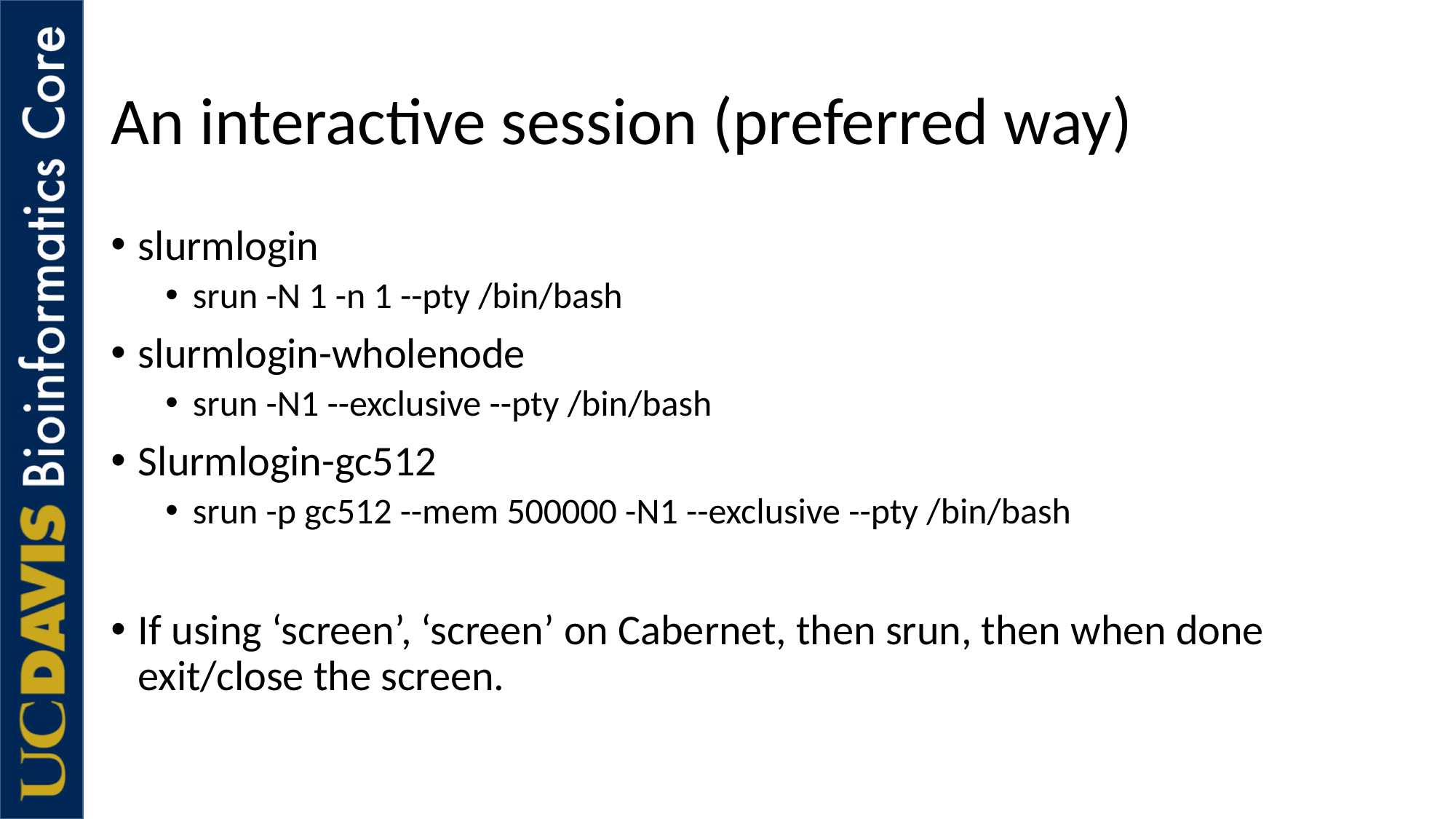

# An interactive session (preferred way)
slurmlogin
srun -N 1 -n 1 --pty /bin/bash
slurmlogin-wholenode
srun -N1 --exclusive --pty /bin/bash
Slurmlogin-gc512
srun -p gc512 --mem 500000 -N1 --exclusive --pty /bin/bash

If using ‘screen’, ‘screen’ on Cabernet, then srun, then when done exit/close the screen.